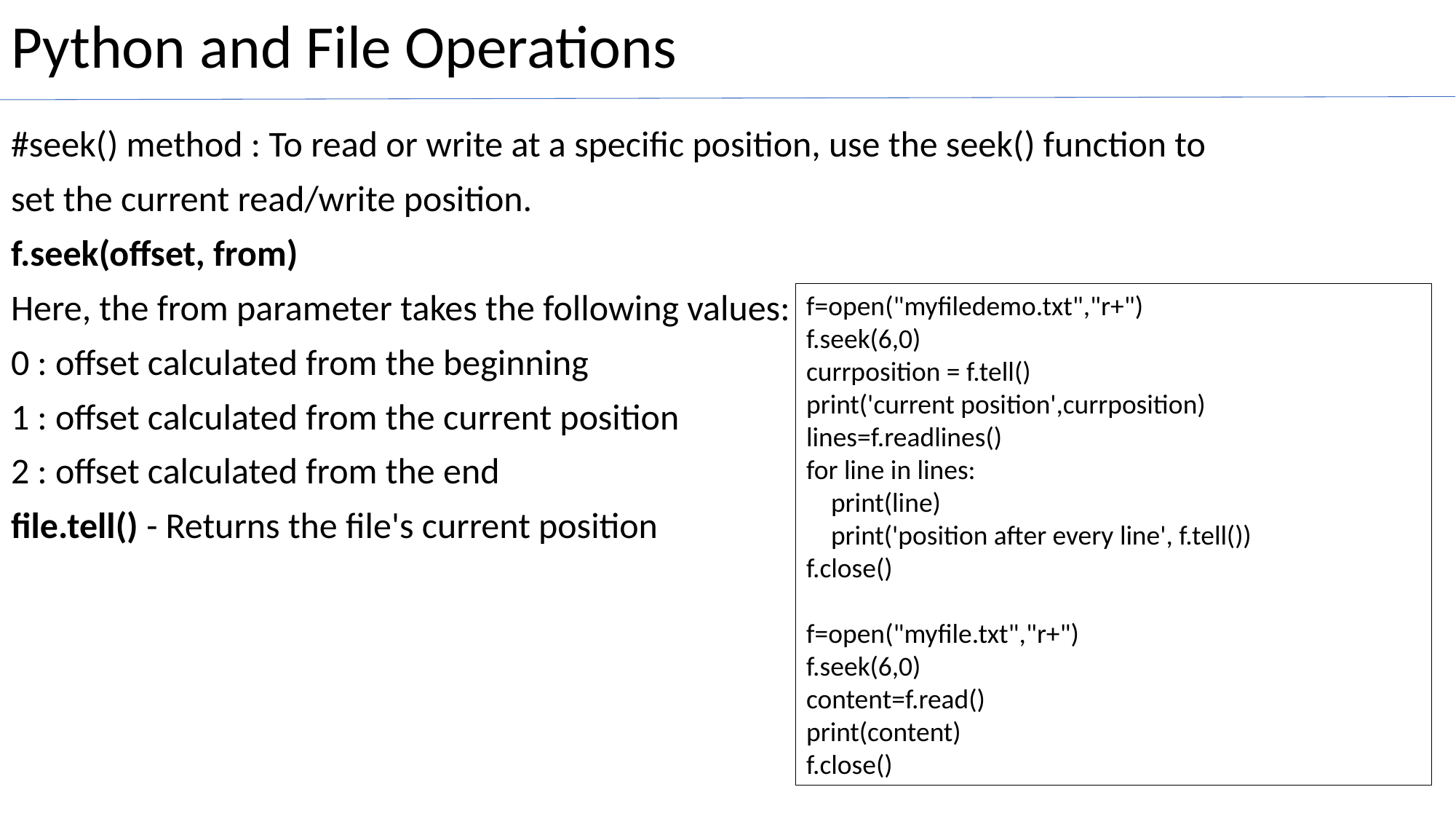

# Python and File Operations
#seek() method : To read or write at a specific position, use the seek() function to
set the current read/write position.
f.seek(offset, from)
Here, the from parameter takes the following values:
0 : offset calculated from the beginning
1 : offset calculated from the current position
2 : offset calculated from the end
file.tell() - Returns the file's current position
f=open("myfiledemo.txt","r+")
f.seek(6,0)
currposition = f.tell()
print('current position',currposition)
lines=f.readlines()
for line in lines:
    print(line)
    print('position after every line', f.tell())
f.close()

f=open("myfile.txt","r+")
f.seek(6,0)
content=f.read()
print(content)
f.close()